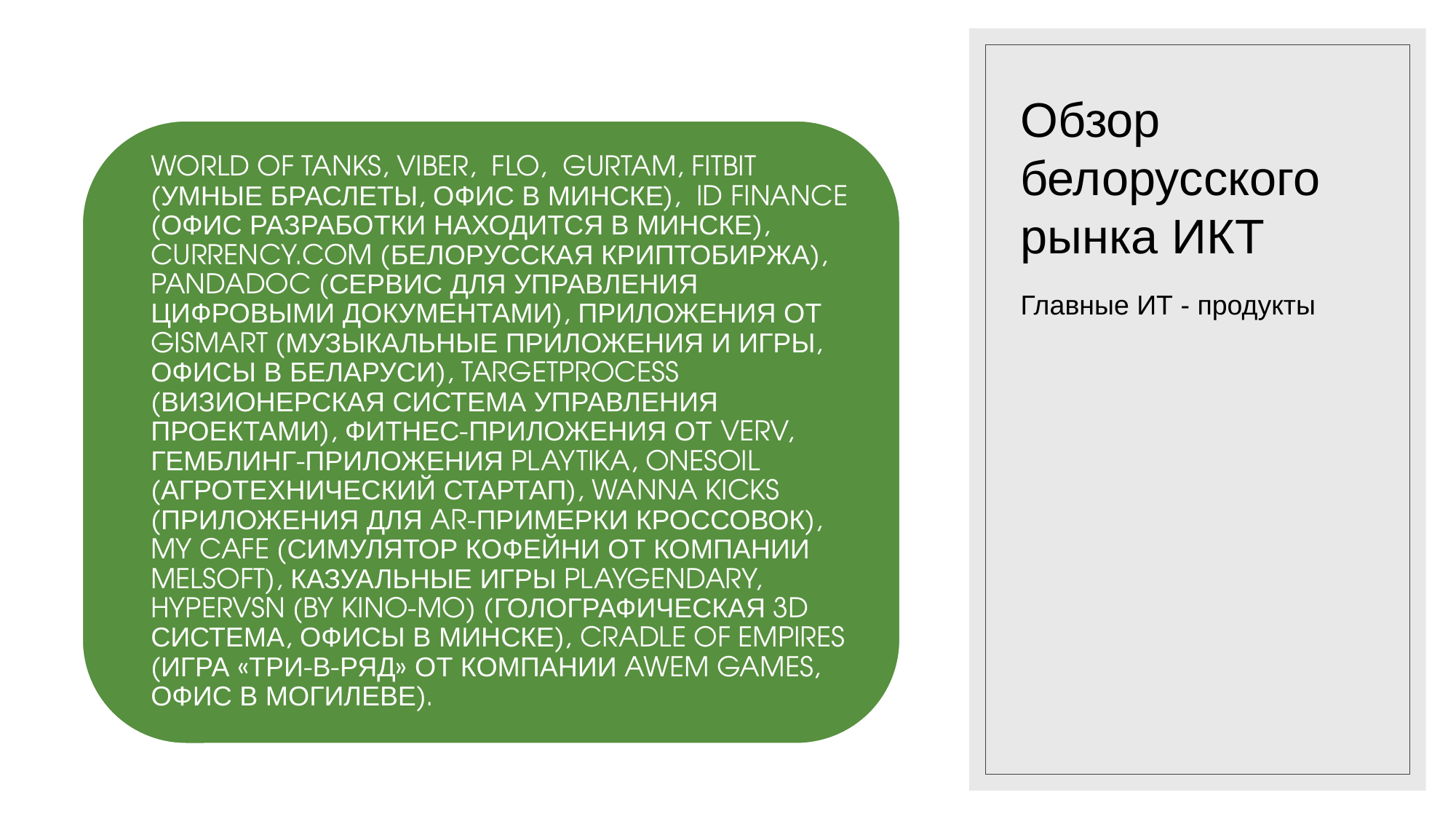

# Обзор белорусского рынка ИКТ
World of Tanks, Viber,  Flo,  Gurtam, Fitbit (умные браслеты, офис в Минске),  ID Finance (офис разработки находится в Минске), Currency.com (белорусская криптобиржа), PandaDoc (сервис для управления цифровыми документами), приложения от Gismart (музыкальные приложения и игры, офисы в Беларуси), Targetprocess (визионерская система управления проектами), фитнес-приложения от Verv, гемблинг-приложения Playtika, OneSoil (агротехнический стартап), Wanna Kicks (приложения для AR-примерки кроссовок),  My cafe (симулятор кофейни от компании Melsoft), казуальные игры Playgendary, HYPERVSN (by Kino-mo) (голографическая 3D система, офисы в Минске), Cradle of Empires (игра «три-в-ряд» от компании Awem Games, офис в Могилеве).
Главные ИТ - продукты